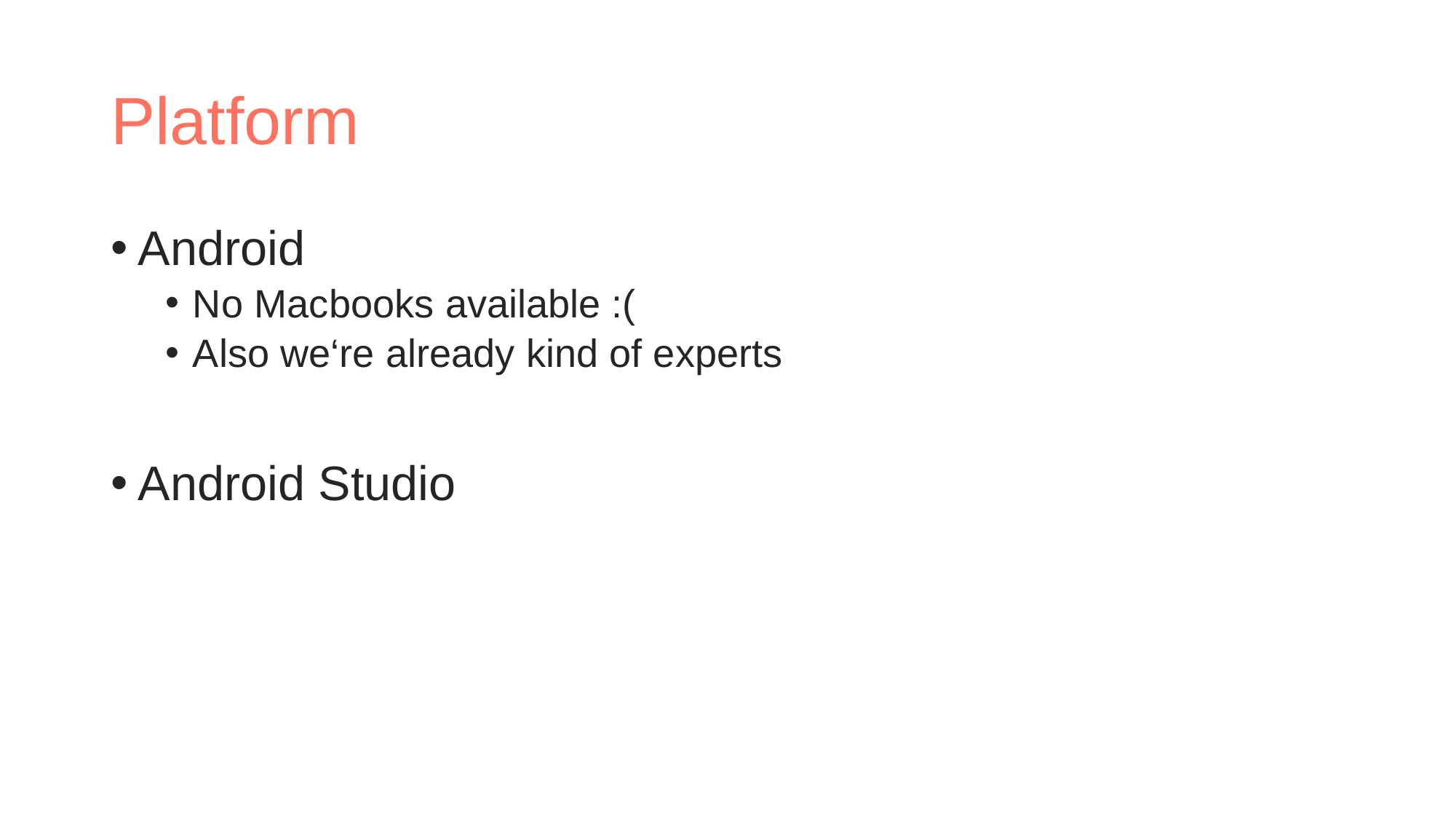

# Platform
Android
No Macbooks available :(
Also we‘re already kind of experts

Android Studio